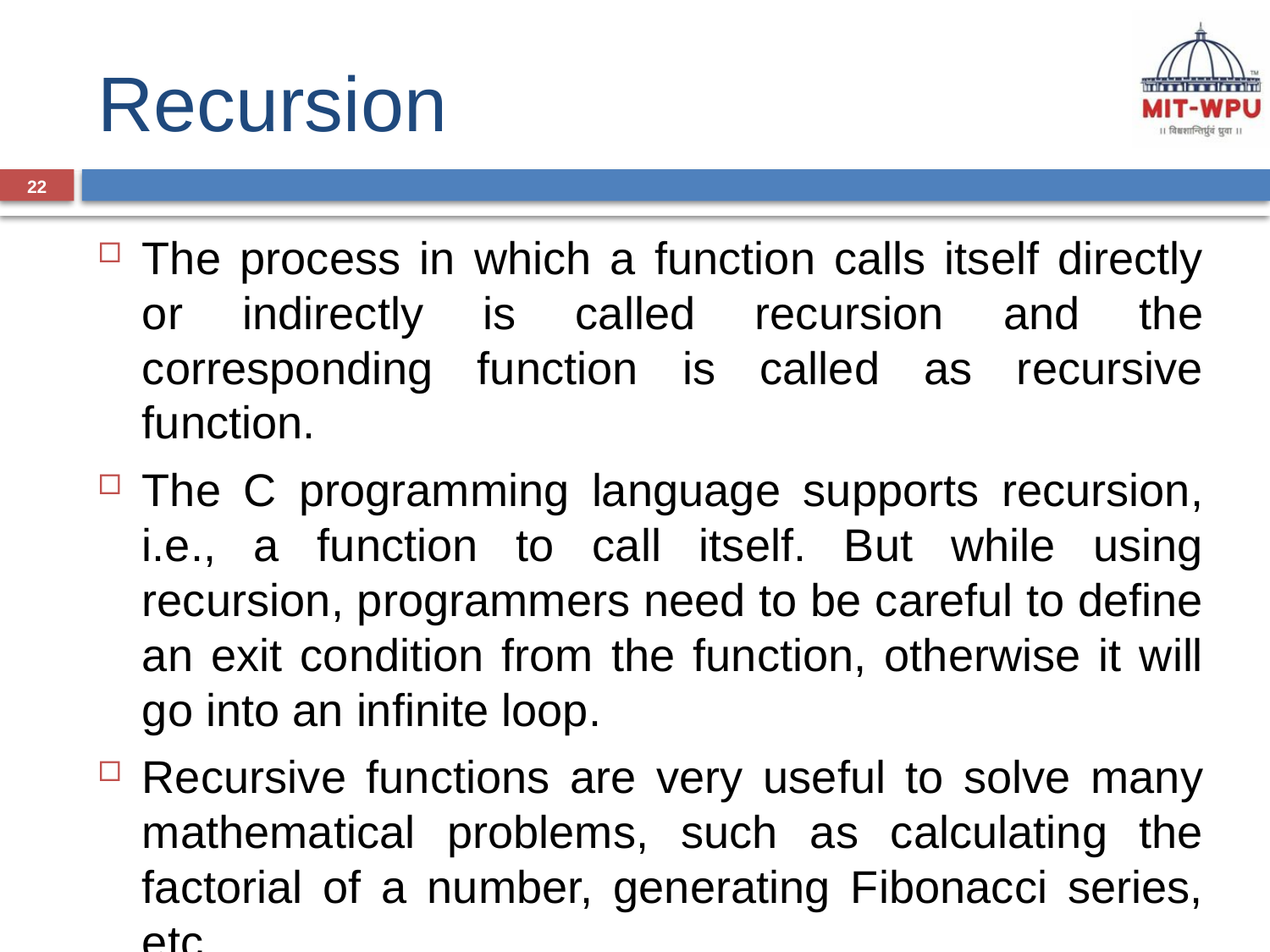

# Recursion
22
The process in which a function calls itself directly or indirectly is called recursion and the corresponding function is called as recursive function.
The C programming language supports recursion, i.e., a function to call itself. But while using recursion, programmers need to be careful to define an exit condition from the function, otherwise it will go into an infinite loop.
Recursive functions are very useful to solve many mathematical problems, such as calculating the factorial of a number, generating Fibonacci series, etc.